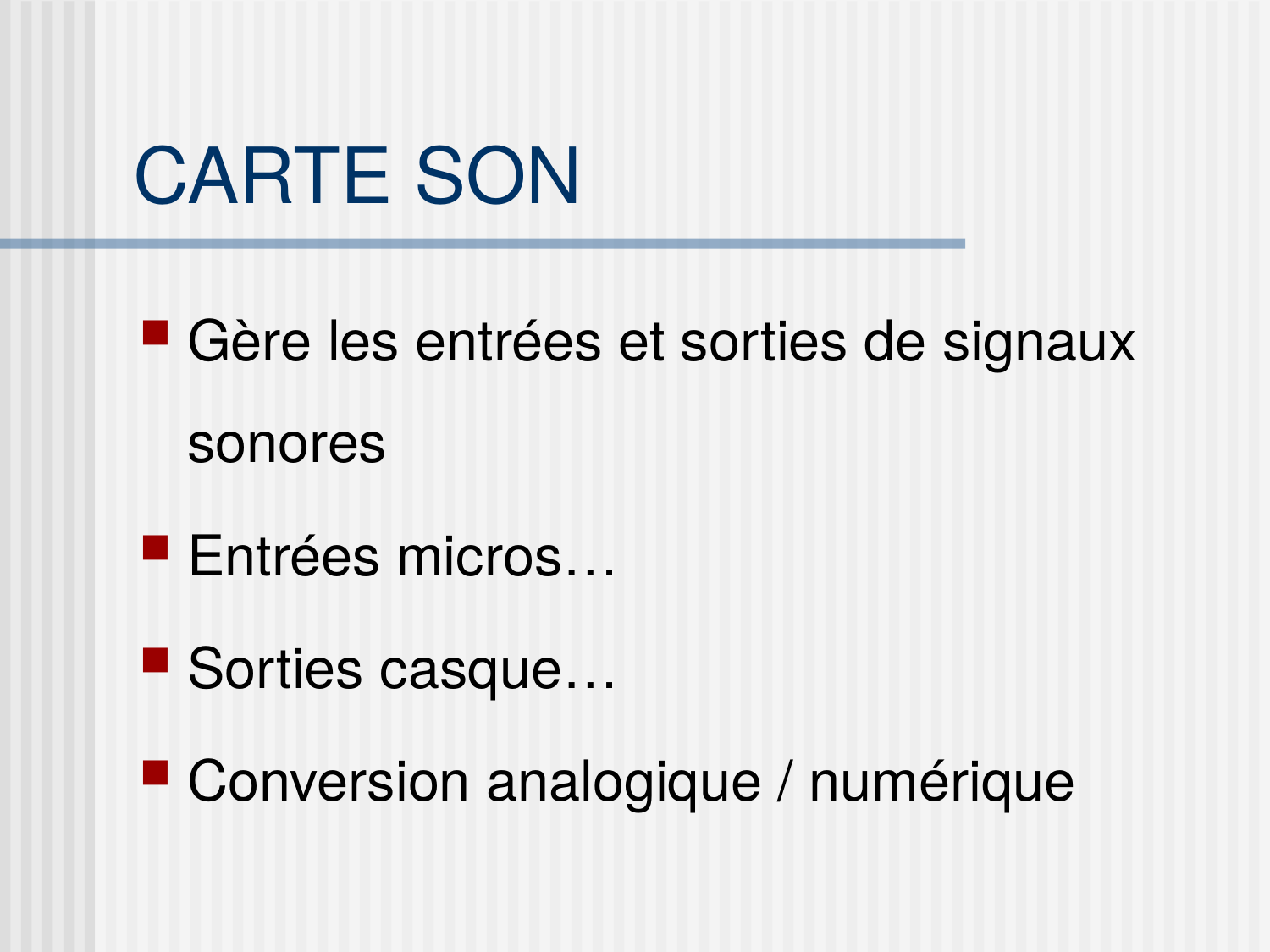

# CARTE SON
Gère les entrées et sorties de signaux sonores
Entrées micros…
Sorties casque…
Conversion analogique / numérique